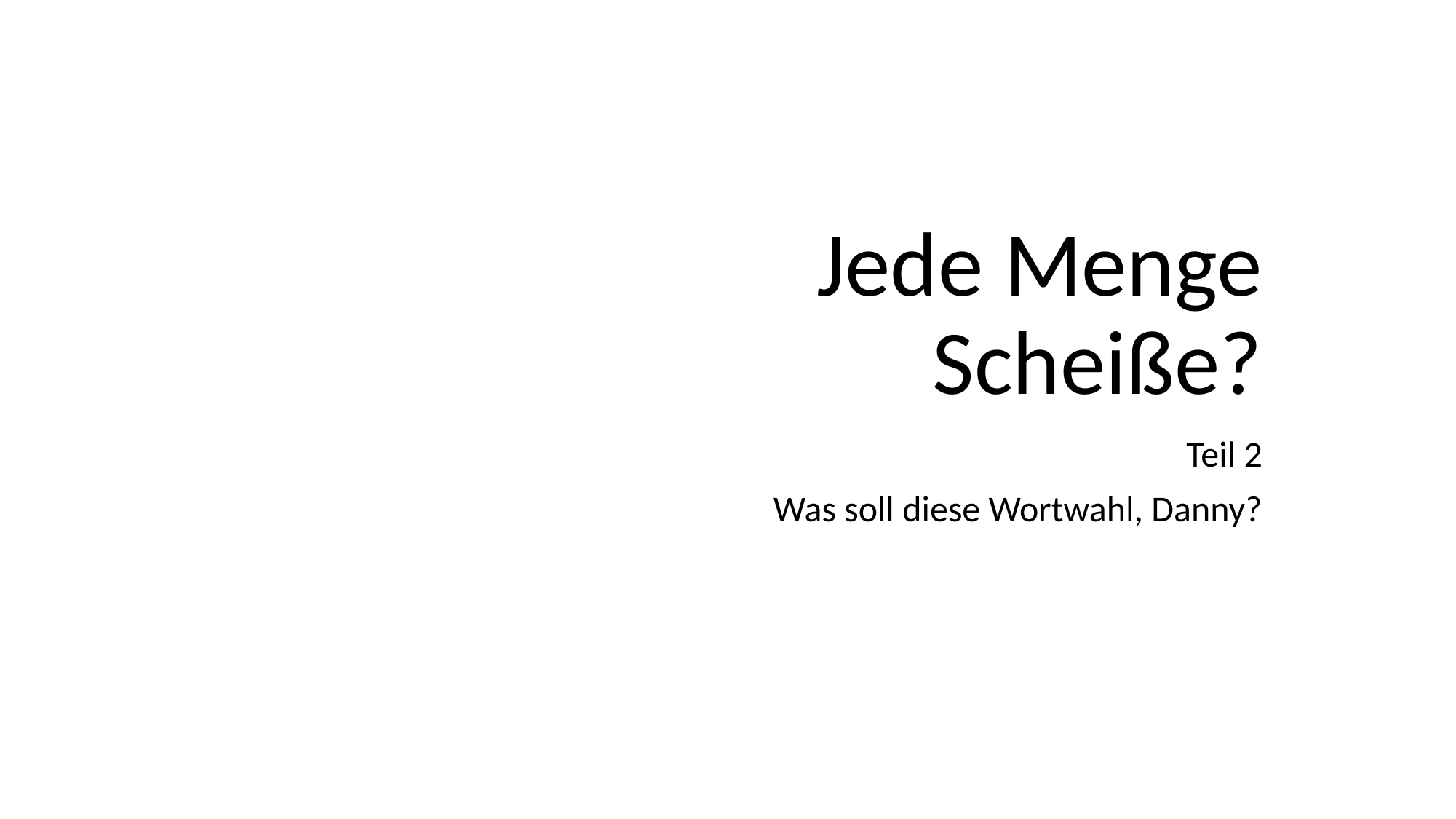

# Jede Menge Scheiße?
Teil 2
Was soll diese Wortwahl, Danny?